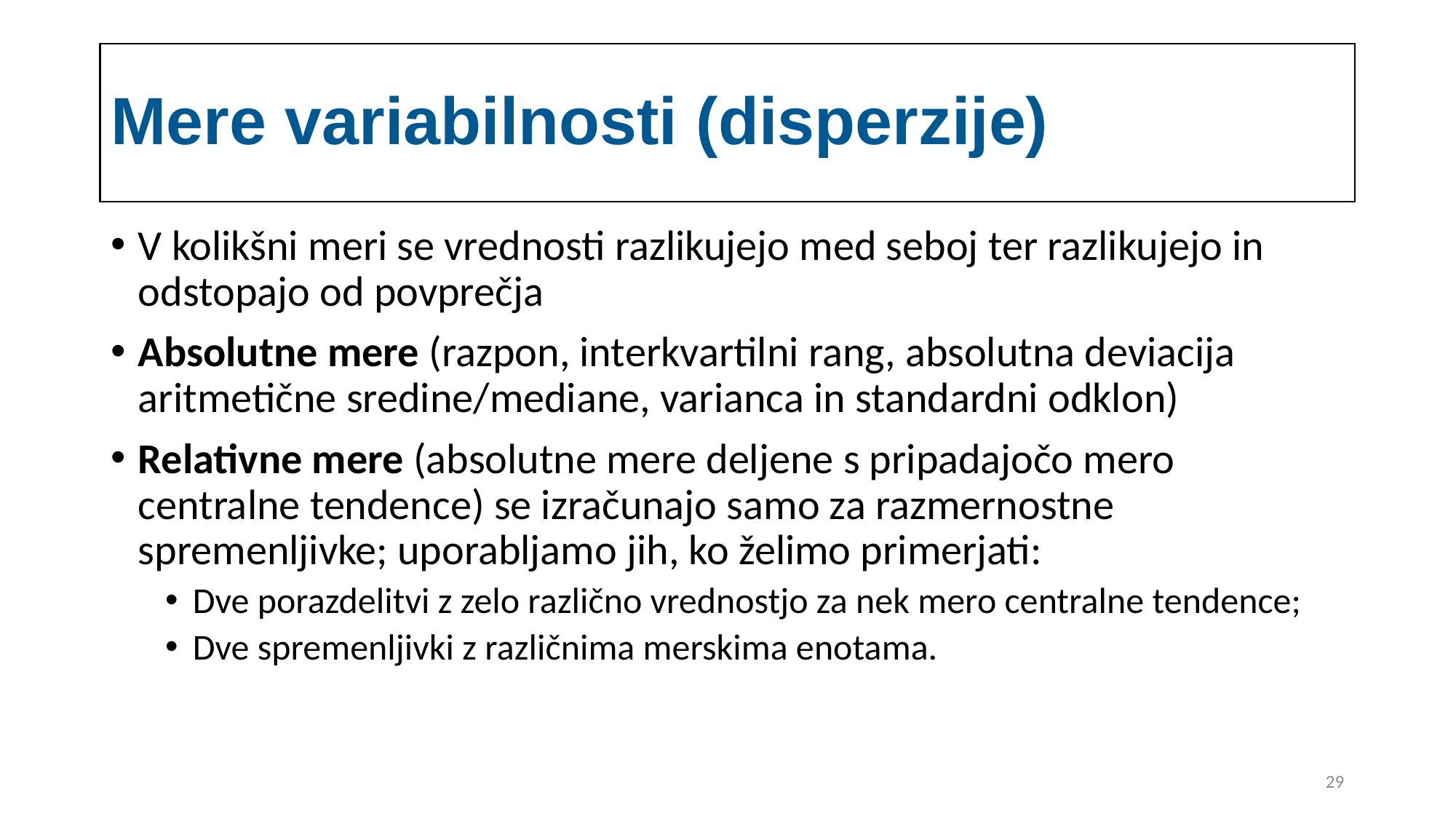

# Mere variabilnosti (disperzije)
V kolikšni meri se vrednosti razlikujejo med seboj ter razlikujejo in odstopajo od povprečja
Absolutne mere (razpon, interkvartilni rang, absolutna deviacija aritmetične sredine/mediane, varianca in standardni odklon)
Relativne mere (absolutne mere deljene s pripadajočo mero centralne tendence) se izračunajo samo za razmernostne spremenljivke; uporabljamo jih, ko želimo primerjati:
Dve porazdelitvi z zelo različno vrednostjo za nek mero centralne tendence;
Dve spremenljivki z različnima merskima enotama.
29